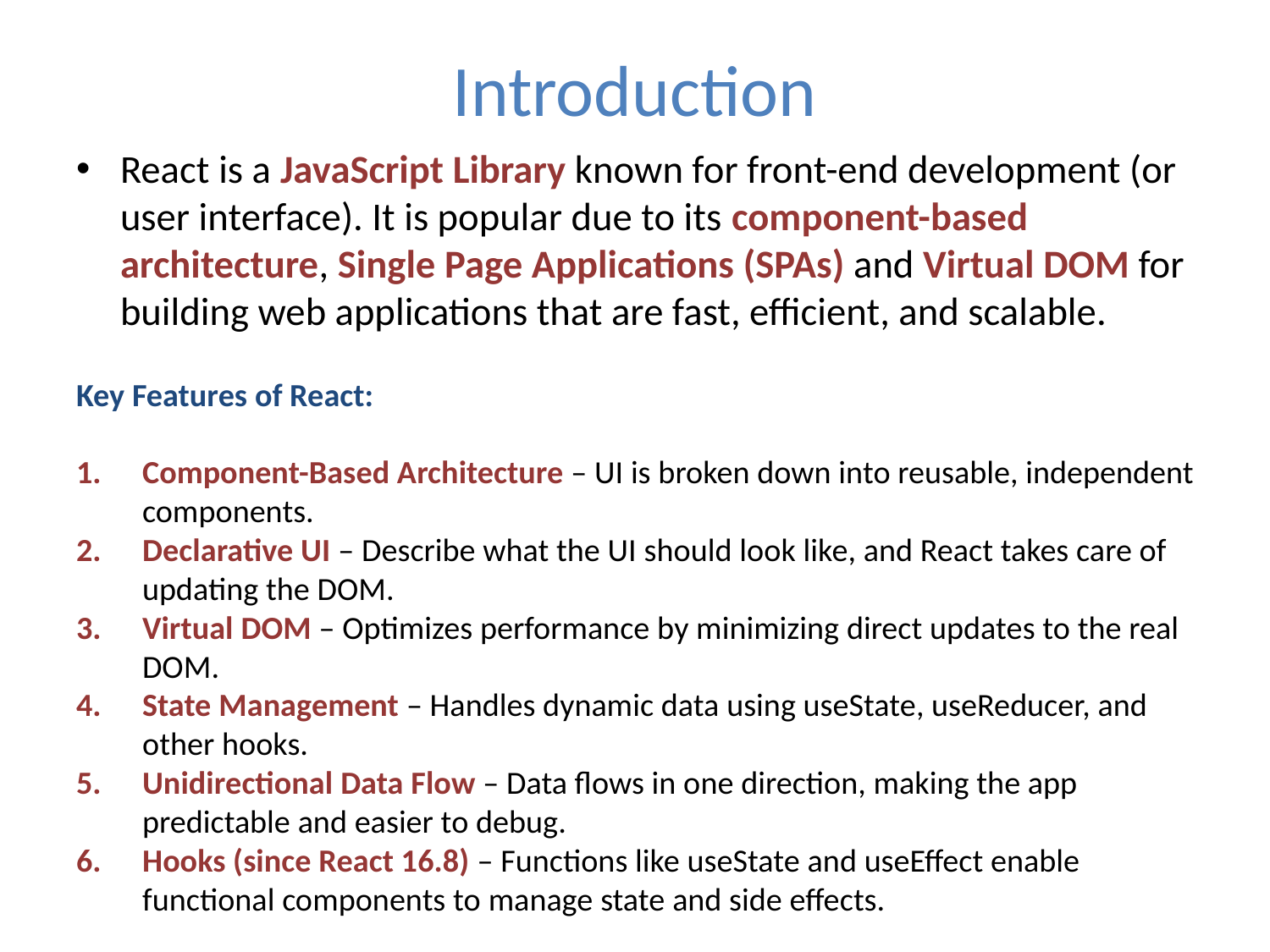

# Introduction
React is a JavaScript Library known for front-end development (or user interface). It is popular due to its component-based architecture, Single Page Applications (SPAs) and Virtual DOM for building web applications that are fast, efficient, and scalable.

Key Features of React:

Component-Based Architecture – UI is broken down into reusable, independent components.
Declarative UI – Describe what the UI should look like, and React takes care of updating the DOM.
Virtual DOM – Optimizes performance by minimizing direct updates to the real DOM.
State Management – Handles dynamic data using useState, useReducer, and other hooks.
Unidirectional Data Flow – Data flows in one direction, making the app predictable and easier to debug.
Hooks (since React 16.8) – Functions like useState and useEffect enable functional components to manage state and side effects.